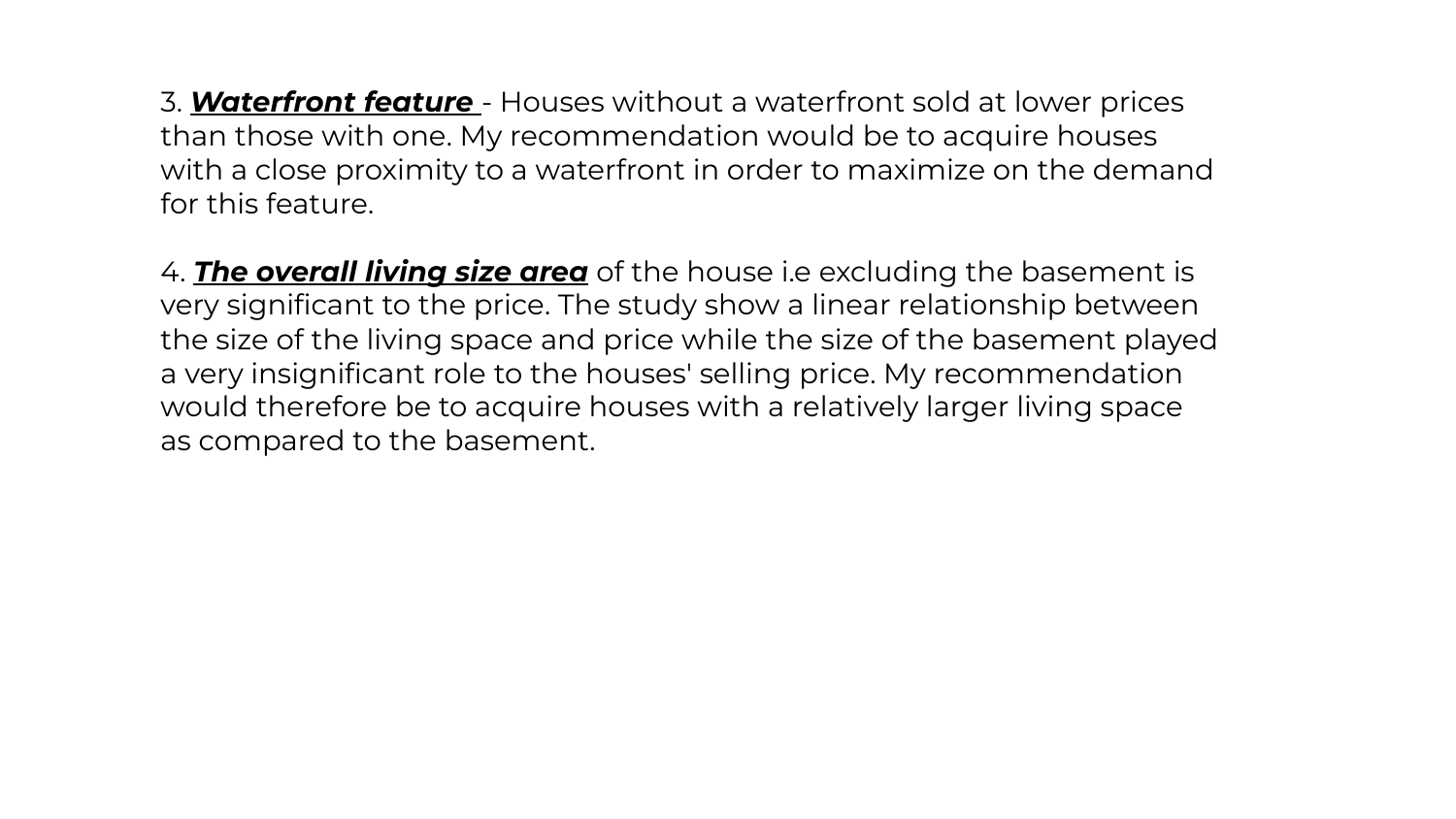

3. Waterfront feature - Houses without a waterfront sold at lower prices than those with one. My recommendation would be to acquire houses with a close proximity to a waterfront in order to maximize on the demand for this feature.

4. The overall living size area of the house i.e excluding the basement is very significant to the price. The study show a linear relationship between the size of the living space and price while the size of the basement played a very insignificant role to the houses' selling price. My recommendation would therefore be to acquire houses with a relatively larger living space as compared to the basement.